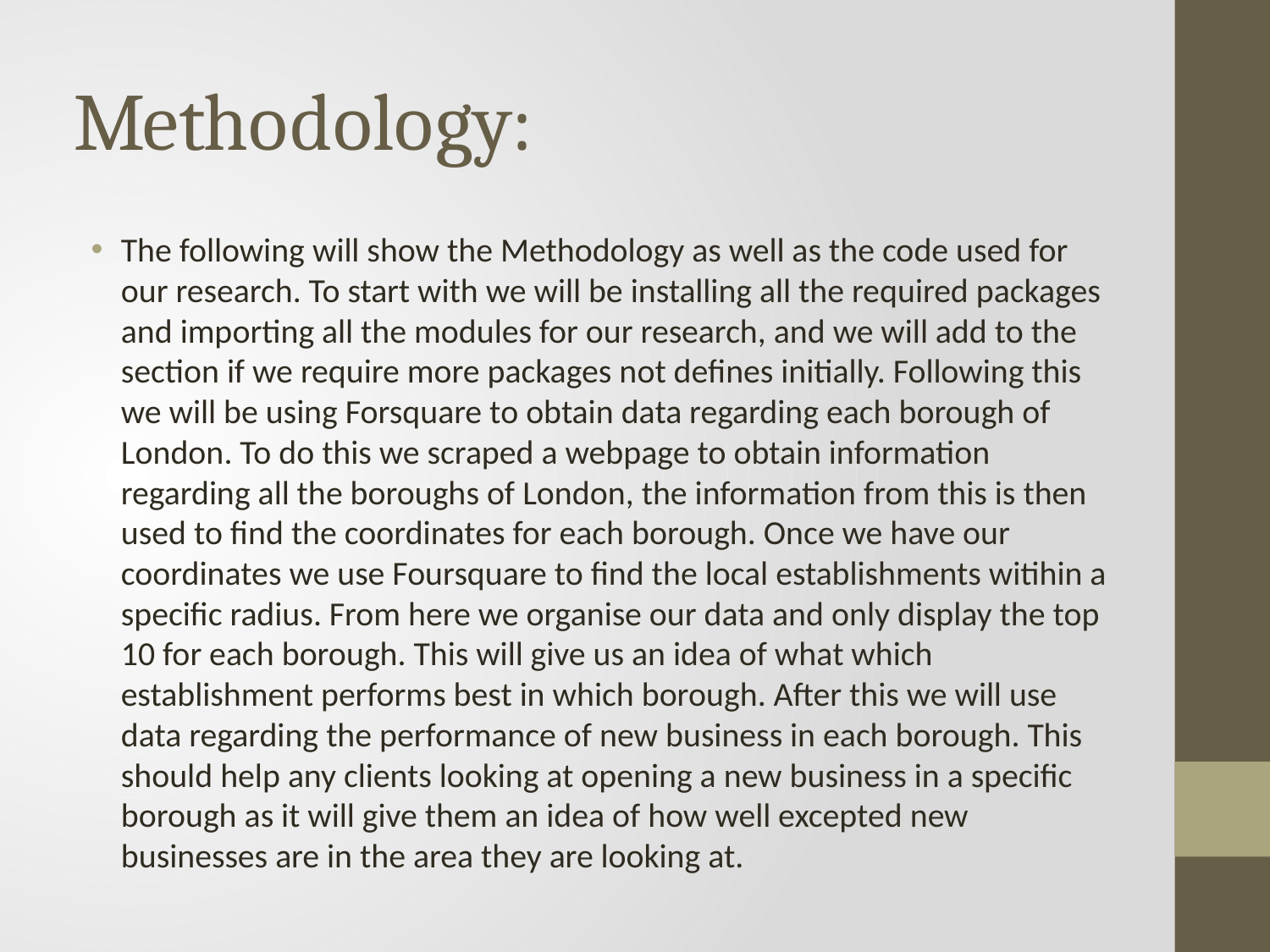

# Methodology:
The following will show the Methodology as well as the code used for our research. To start with we will be installing all the required packages and importing all the modules for our research, and we will add to the section if we require more packages not defines initially. Following this we will be using Forsquare to obtain data regarding each borough of London. To do this we scraped a webpage to obtain information regarding all the boroughs of London, the information from this is then used to find the coordinates for each borough. Once we have our coordinates we use Foursquare to find the local establishments witihin a specific radius. From here we organise our data and only display the top 10 for each borough. This will give us an idea of what which establishment performs best in which borough. After this we will use data regarding the performance of new business in each borough. This should help any clients looking at opening a new business in a specific borough as it will give them an idea of how well excepted new businesses are in the area they are looking at.